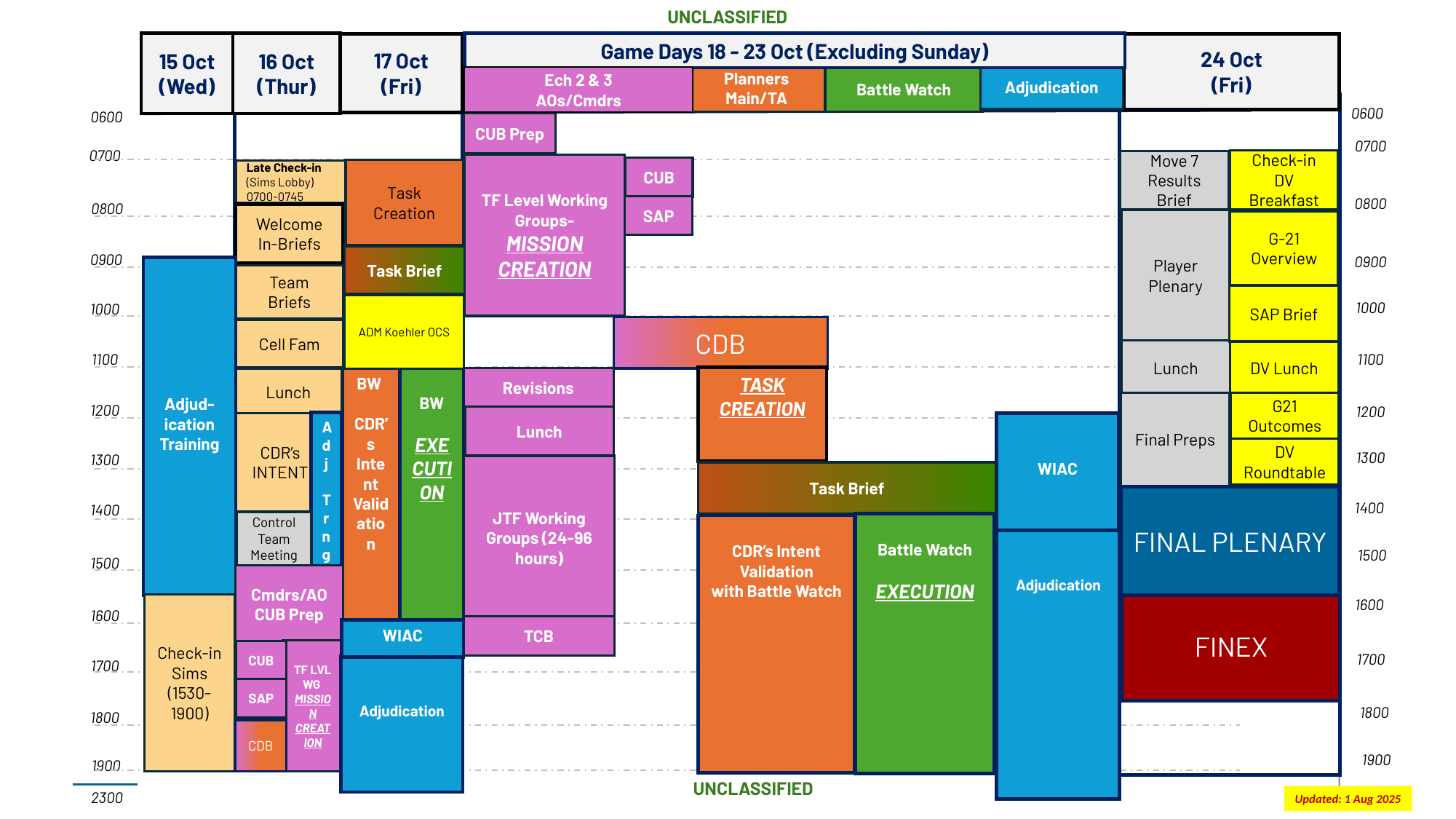

UNCLASSIFIED
15 Oct
(Wed)
Game Days 18 - 23 Oct (Excluding Sunday)
Planners
Main/TA
Adjudication
Battle Watch
Ech 2 & 3
AOs/Cmdrs
16 Oct
(Thur)
17 Oct
(Fri)
24 Oct
(Fri)

0600
0600

CUB Prep
0700
0800
0900
1000
1100
1200
1300
1400
1500
1600
1700
1800
1900
0700
0800
0900
1000
1100
1200
1300
1400
1500
1600
1700
1800
1900
Check-in
DV Breakfast
Move 7 Results Brief
Player Plenary
G-21 Overview
SAP Brief
Lunch
DV Lunch
Final Preps
G21 Outcomes
DV Roundtable

TF Level Working Groups- MISSION CREATION
CUB
SAP
Task Creation
Late Check-in (Sims Lobby) 0700-0745

Welcome In-Briefs

Task Brief

Adjud-ication
Training
Team Briefs
(1+15)
(1+00)
ADM Koehler OCS
CDB
Cell Fam
(1+00)
(1+00)
(3+30)

BW

EXECUTION
BW

CDR’s Intent Validation

TASK
CREATION
Revisions
Lunch
Lunch
Adj

Trng
CDR’s
INTENT

WIAC
(0+45)
JTF Working Groups (24-96 hours)
Task Brief
(0+45)
FINAL PLENARY
Control Team Meeting

Battle Watch

EXECUTION

CDR’s Intent Validation
with Battle Watch

Adjudication
Cmdrs/AO CUB Prep
FINEX
Check-in
Sims (1530-1900)
TCB
WIAC
TF LVL
WG  MISSION CREATION
CUB
SAP

Adjudication
CDB
1
UNCLASSIFIED
2300
Updated: 1 Aug 2025